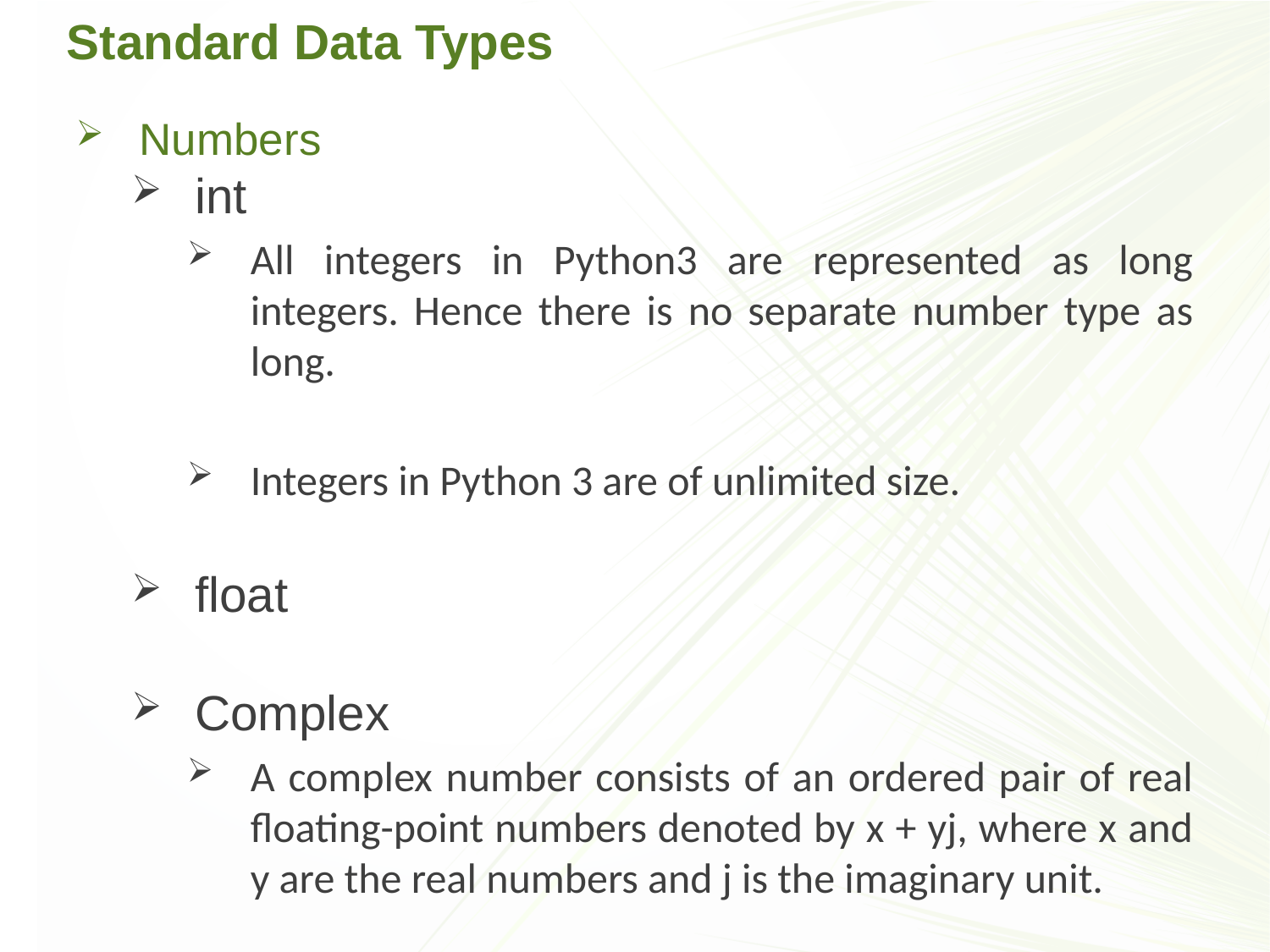

# Standard Data Types
Numbers
int
All integers in Python3 are represented as long integers. Hence there is no separate number type as long.

Integers in Python 3 are of unlimited size.

float

Complex
A complex number consists of an ordered pair of real floating-point numbers denoted by x + yj, where x and y are the real numbers and j is the imaginary unit.